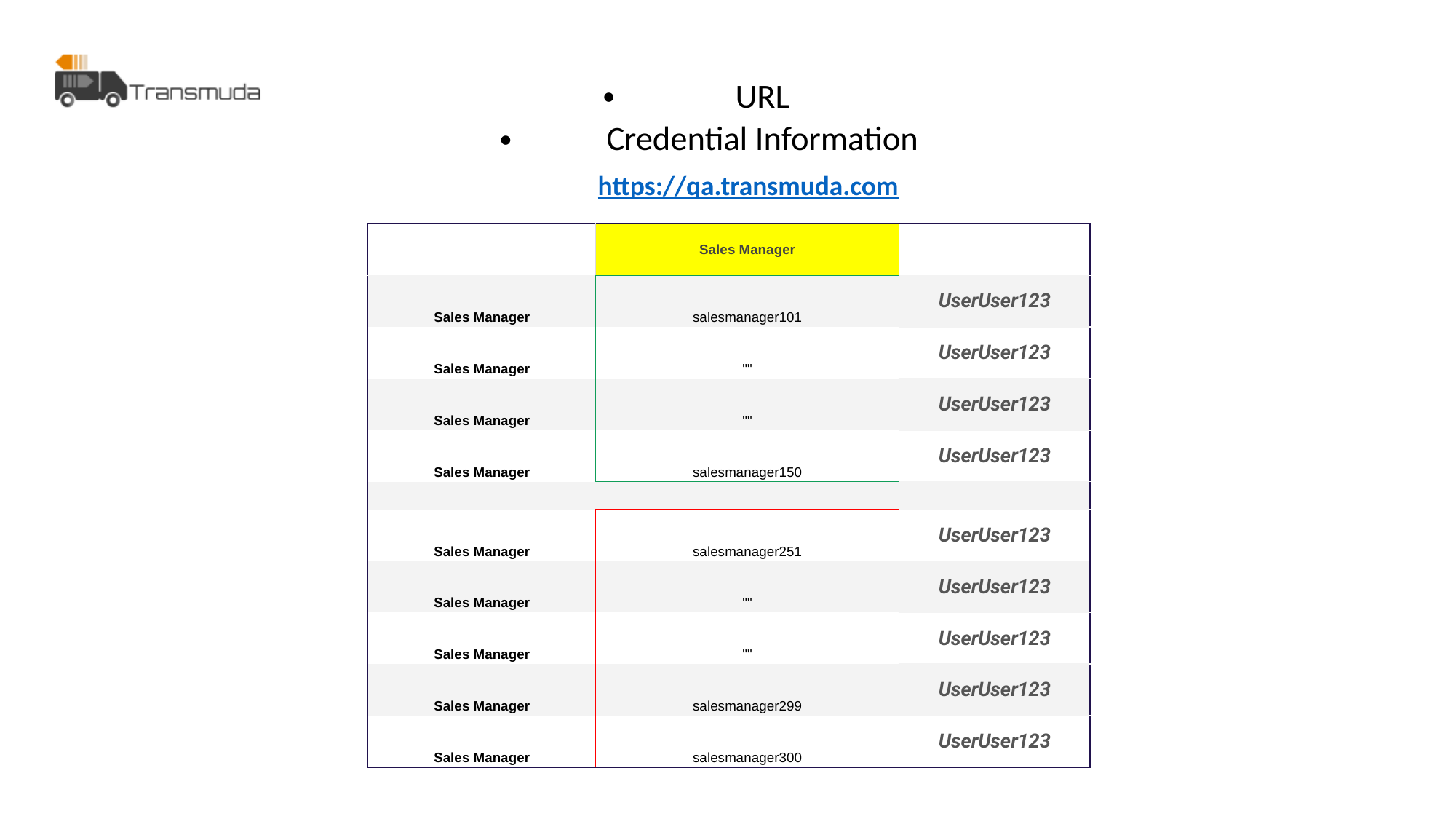

URL
Credential Information
https://qa.transmuda.com

|  | Sales Manager |  |
| --- | --- | --- |
| Sales Manager | salesmanager101 | UserUser123 |
| Sales Manager | "" | UserUser123 |
| Sales Manager | "" | UserUser123 |
| Sales Manager | salesmanager150 | UserUser123 |
|  |  |  |
| Sales Manager | salesmanager251 | UserUser123 |
| Sales Manager | "" | UserUser123 |
| Sales Manager | "" | UserUser123 |
| Sales Manager | salesmanager299 | UserUser123 |
| Sales Manager | salesmanager300 | UserUser123 |